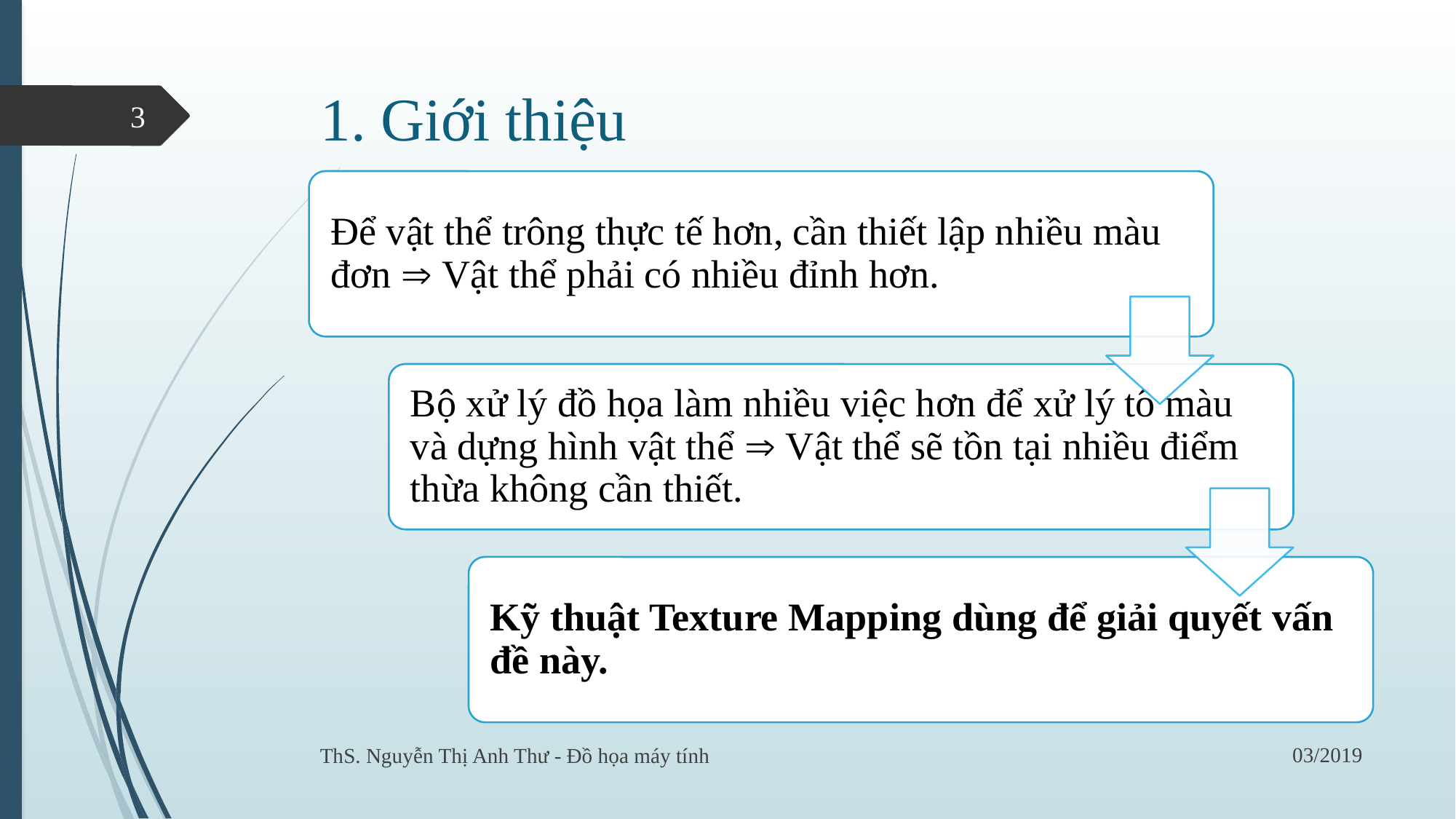

# 1. Giới thiệu
3
Để vật thể trông thực tế hơn, cần thiết lập nhiều màu đơn ⇒ Vật thể phải có nhiều đỉnh hơn.
Bộ xử lý đồ họa làm nhiều việc hơn để xử lý tô màu và dựng hình vật thể ⇒ Vật thể sẽ tồn tại nhiều điểm thừa không cần thiết.
Kỹ thuật Texture Mapping dùng để giải quyết vấn đề này.

03/2019
ThS. Nguyễn Thị Anh Thư - Đồ họa máy tính